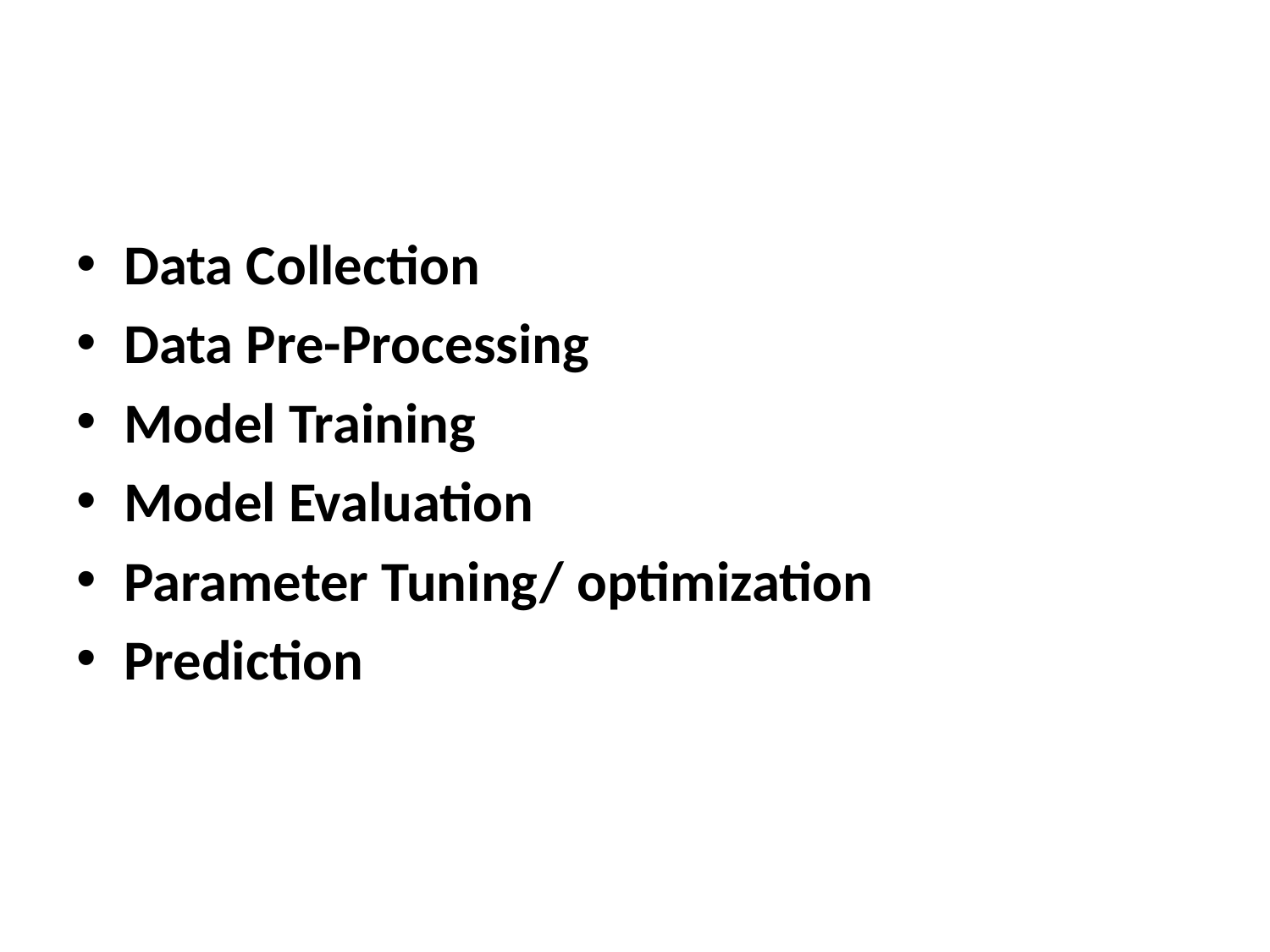

#
Data Collection
Data Pre-Processing
Model Training
Model Evaluation
Parameter Tuning/ optimization
Prediction